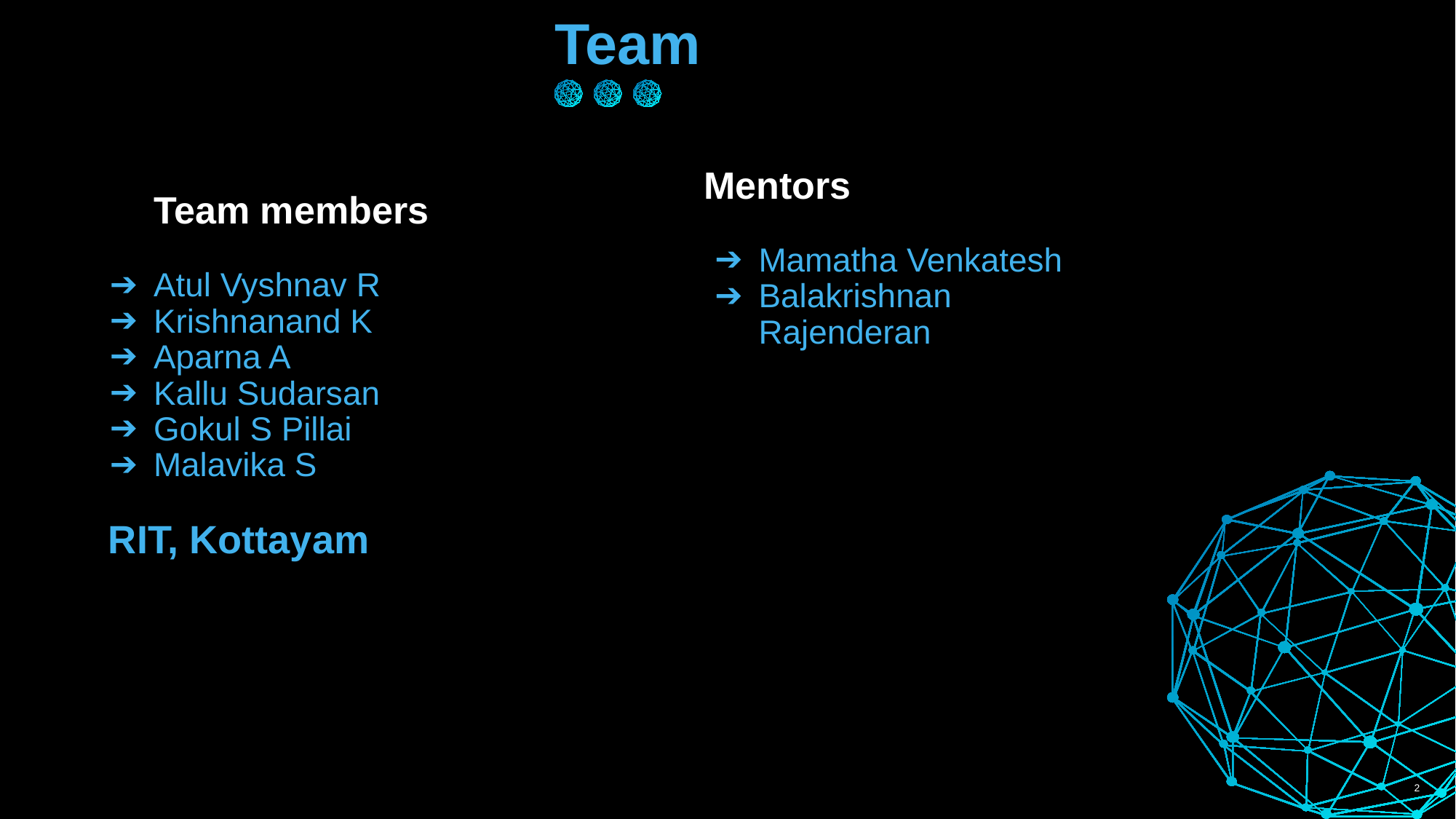

# Team

Mentors

Mamatha Venkatesh
Balakrishnan Rajenderan

Team members

Atul Vyshnav R
Krishnanand K
Aparna A
Kallu Sudarsan
Gokul S Pillai
Malavika S

 RIT, Kottayam

2